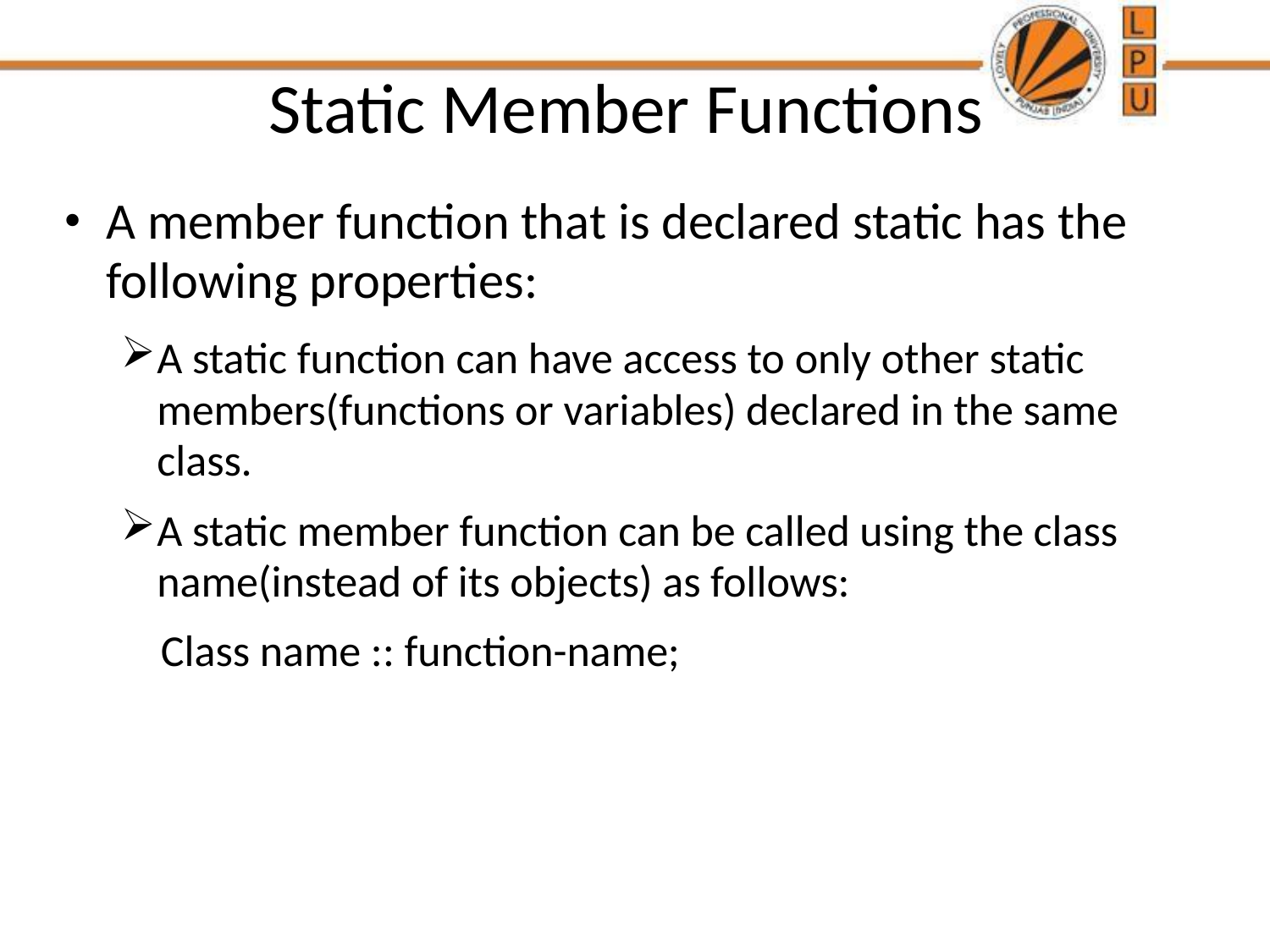

# Static Member Functions
A member function that is declared static has the following properties:
A static function can have access to only other static members(functions or variables) declared in the same class.
A static member function can be called using the class name(instead of its objects) as follows:
    Class name :: function-name;